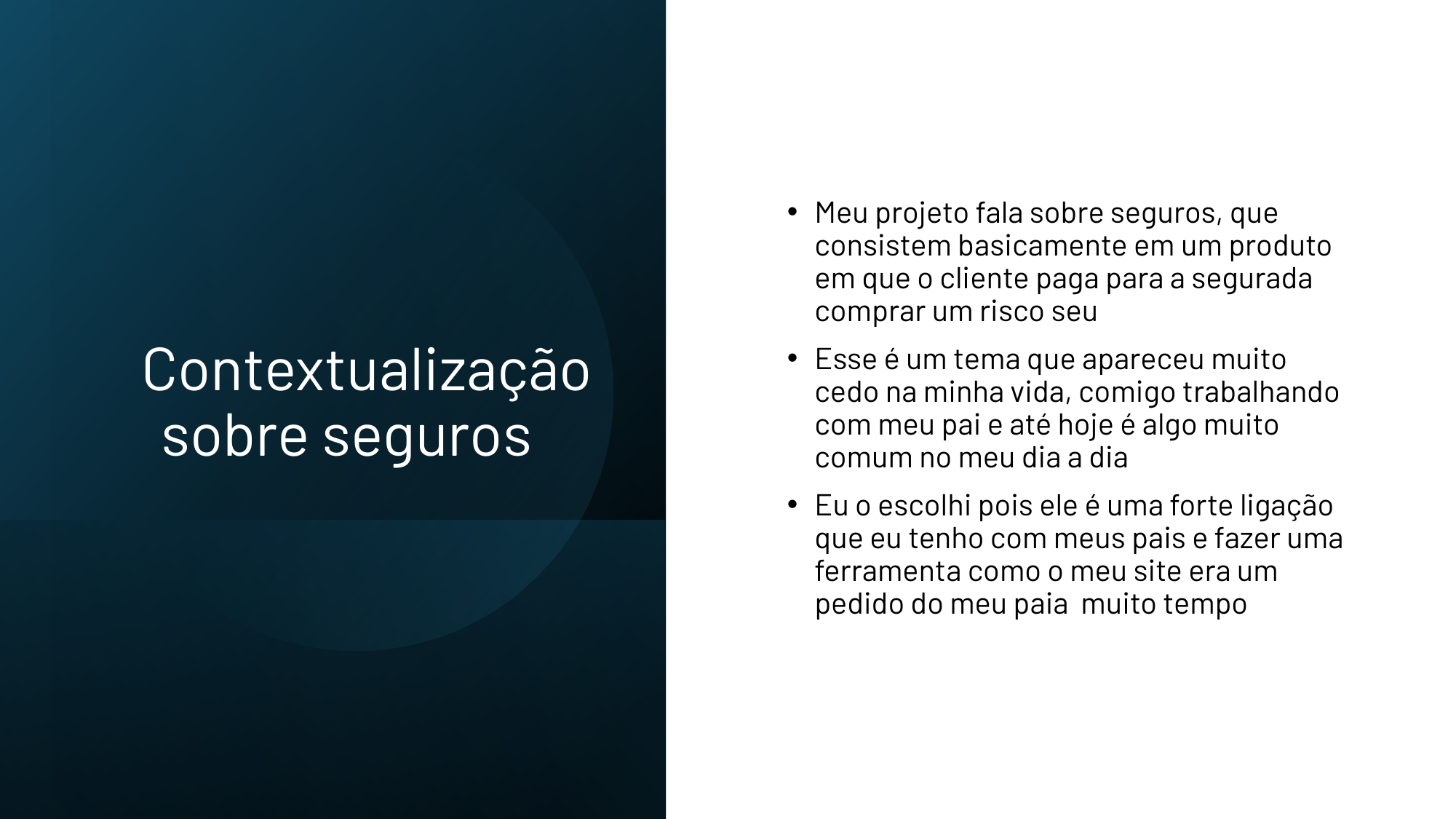

# Contextualização sobre seguros

Meu projeto fala sobre seguros, que consistem basicamente em um produto em que o cliente paga para a segurada comprar um risco seu
Esse é um tema que apareceu muito cedo na minha vida, comigo trabalhando com meu pai e até hoje é algo muito comum no meu dia a dia
Eu o escolhi pois ele é uma forte ligação que eu tenho com meus pais e fazer uma ferramenta como o meu site era um pedido do meu paia  muito tempo